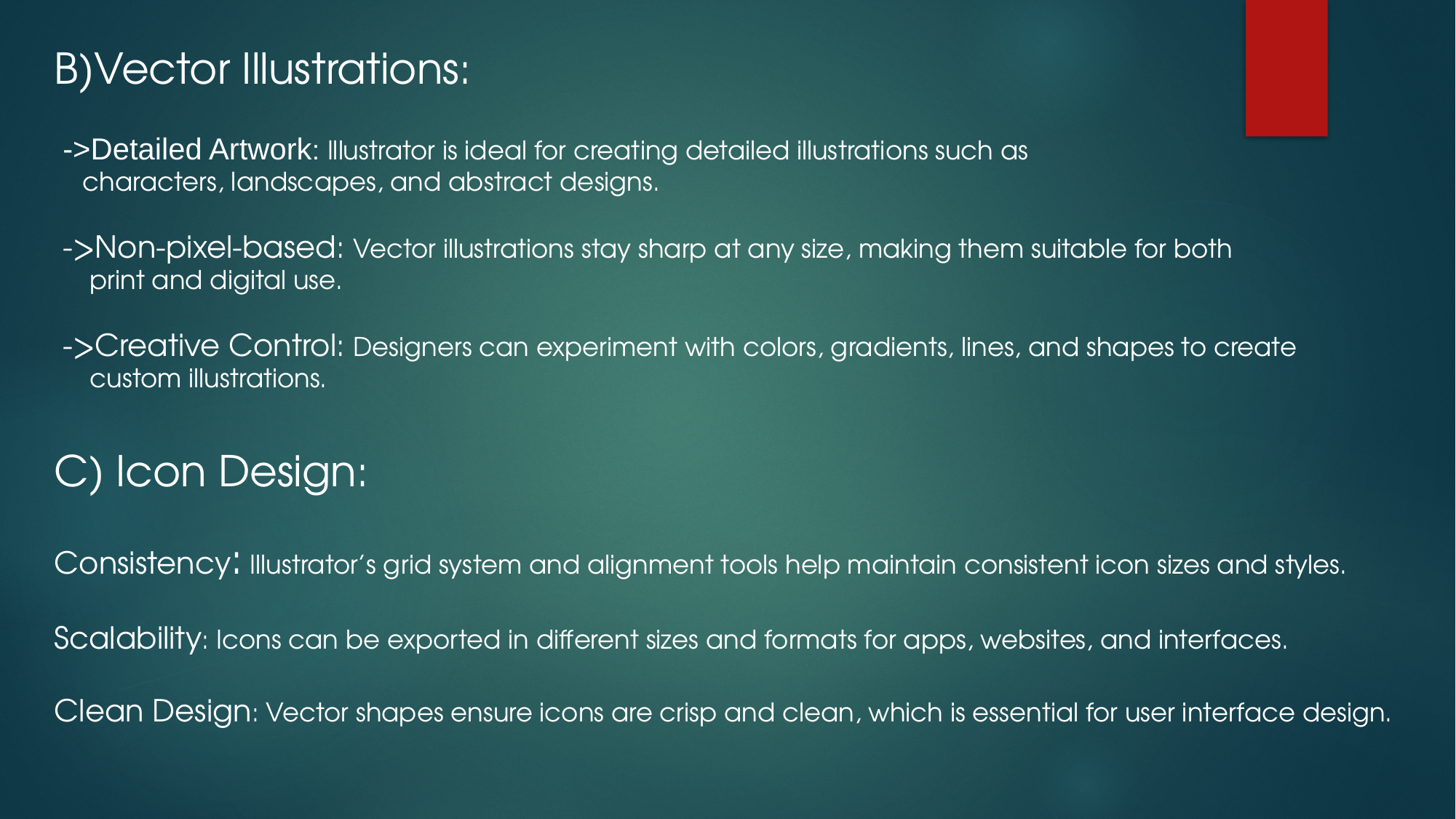

B)Vector Illustrations:

 ->Detailed Artwork: Illustrator is ideal for creating detailed illustrations such as
    characters, landscapes, and abstract designs.

 ->Non-pixel-based: Vector illustrations stay sharp at any size, making them suitable for both
     print and digital use.

 ->Creative Control: Designers can experiment with colors, gradients, lines, and shapes to create
     custom illustrations.

C) Icon Design:

Consistency: Illustrator’s grid system and alignment tools help maintain consistent icon sizes and styles.

Scalability: Icons can be exported in different sizes and formats for apps, websites, and interfaces.

Clean Design: Vector shapes ensure icons are crisp and clean, which is essential for user interface design.